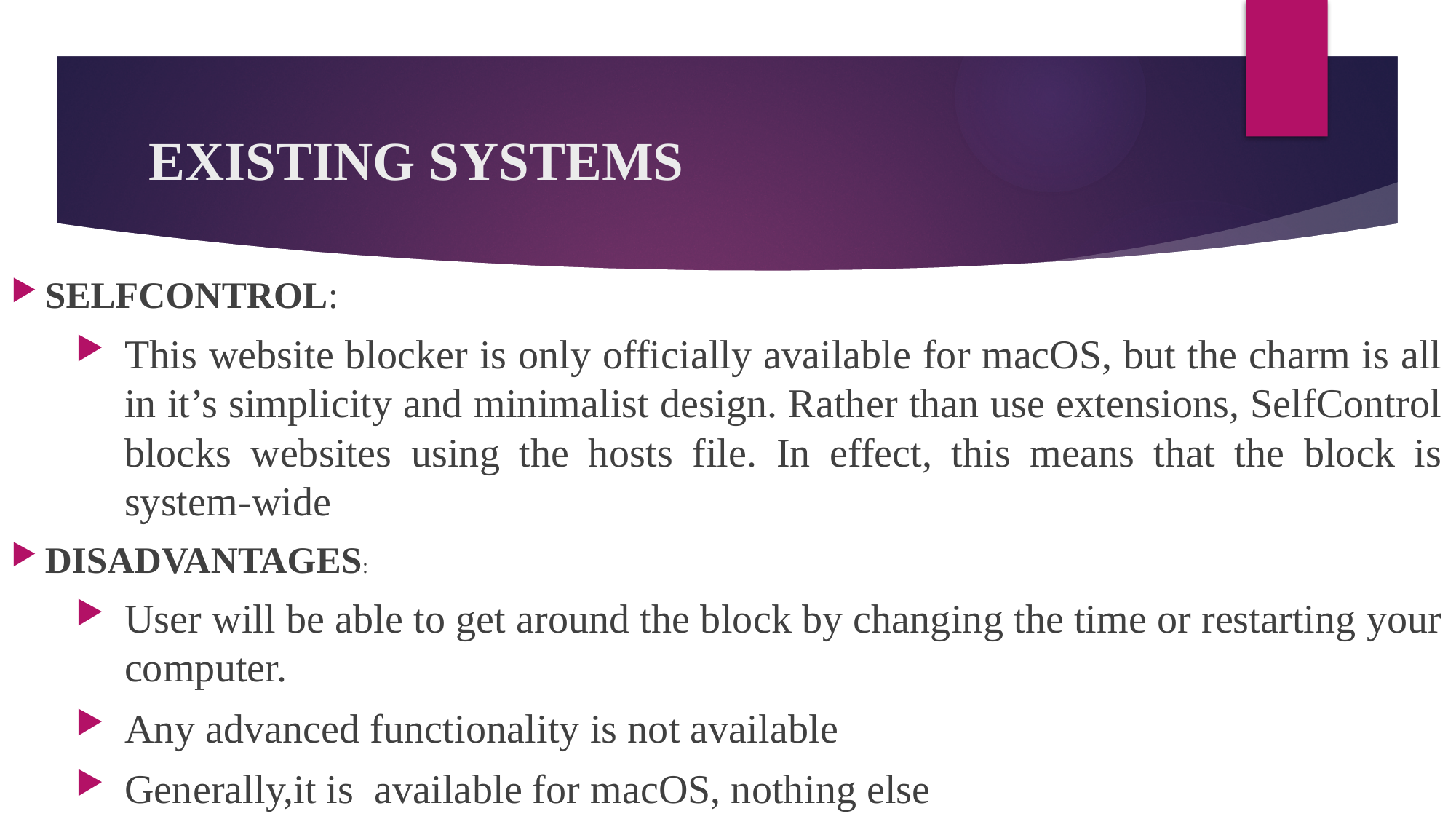

# EXISTING SYSTEMS
SELFCONTROL:
This website blocker is only officially available for macOS, but the charm is all in it’s simplicity and minimalist design. Rather than use extensions, SelfControl blocks websites using the hosts file. In effect, this means that the block is system-wide
DISADVANTAGES:
User will be able to get around the block by changing the time or restarting your computer.
Any advanced functionality is not available
Generally,it is  available for macOS, nothing else